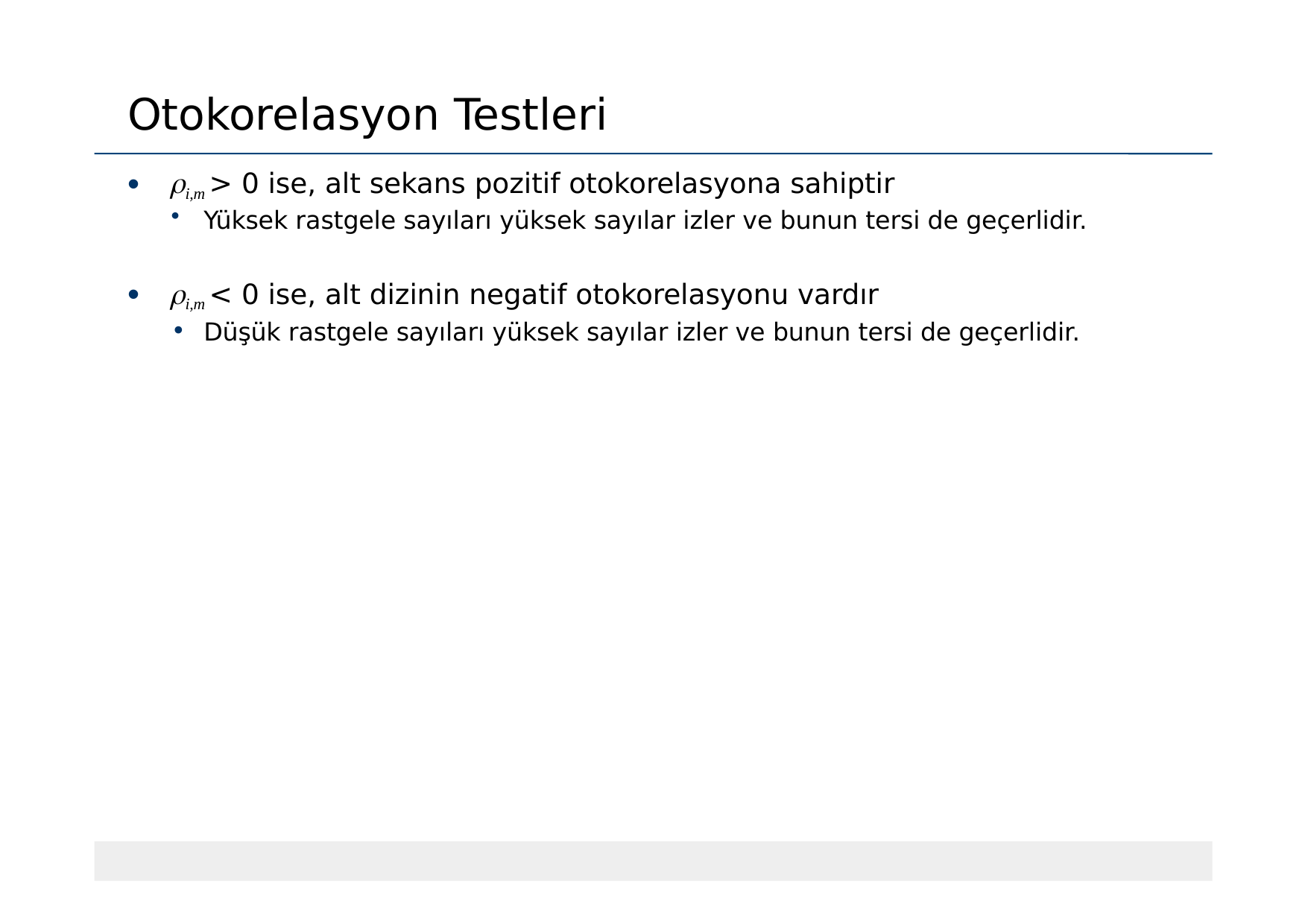

# Otokorelasyon Testleri
ρi,m > 0 ise, alt sekans pozitif otokorelasyona sahiptir
Yüksek rastgele sayıları yüksek sayılar izler ve bunun tersi de geçerlidir.

ρi,m < 0 ise, alt dizinin negatif otokorelasyonu vardır
Düşük rastgele sayıları yüksek sayılar izler ve bunun tersi de geçerlidir.